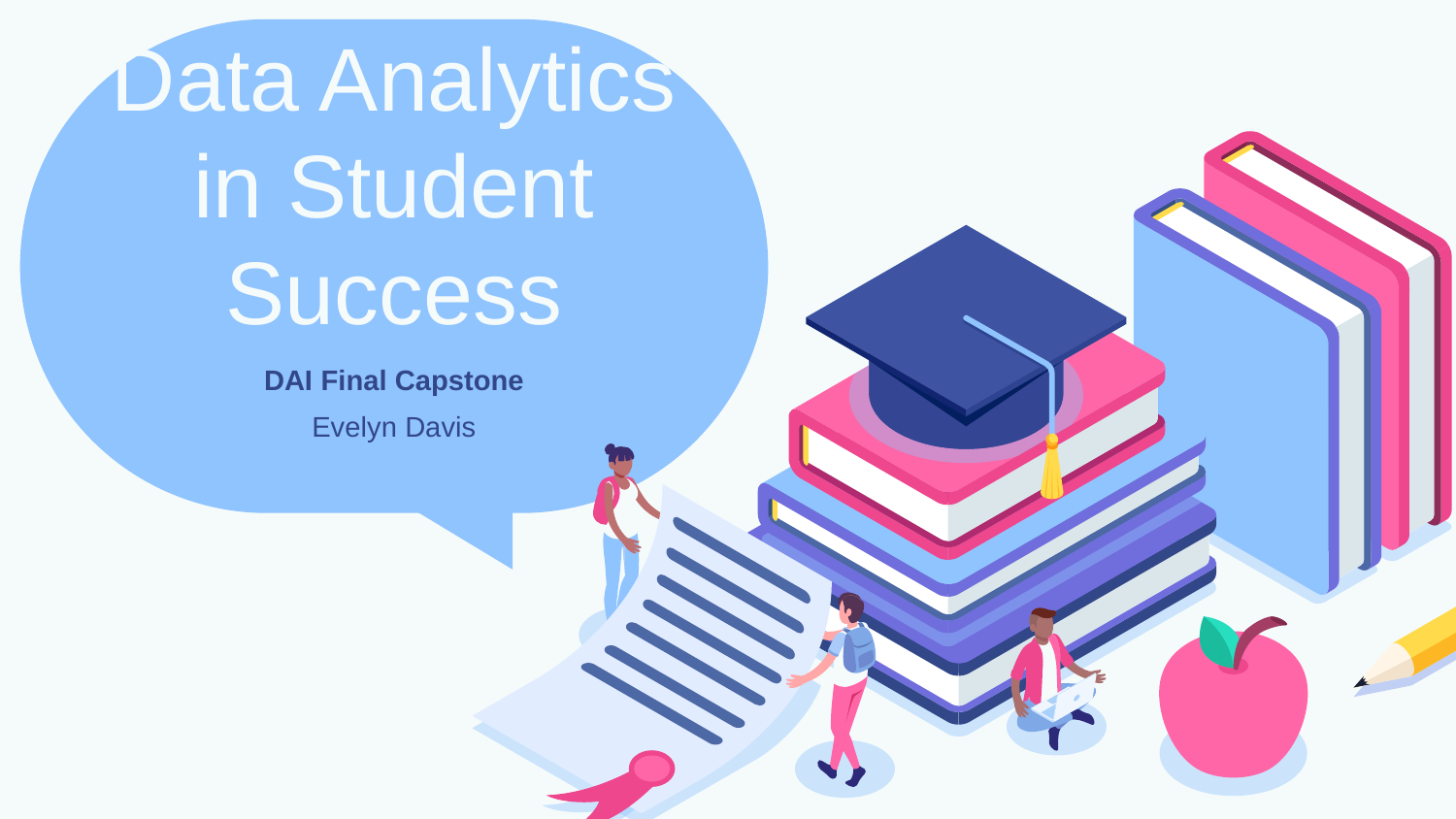

# Data Analytics in Student Success

DAI Final Capstone
Evelyn Davis